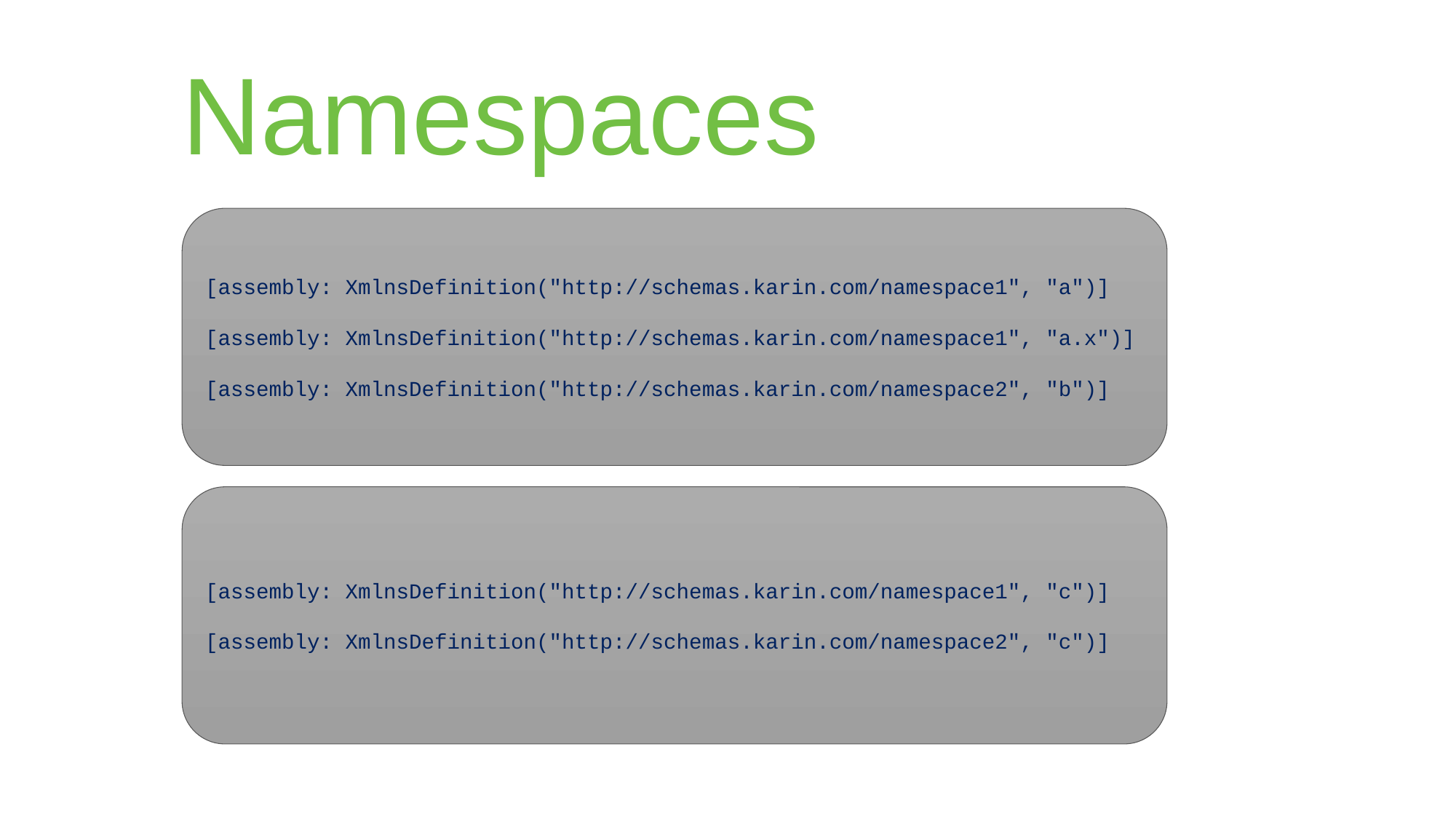

# Namespaces
[assembly: XmlnsDefinition("http://schemas.karin.com/namespace1", "a")]

[assembly: XmlnsDefinition("http://schemas.karin.com/namespace1", "a.x")]

[assembly: XmlnsDefinition("http://schemas.karin.com/namespace2", "b")]
[assembly: XmlnsDefinition("http://schemas.karin.com/namespace1", "c")]

[assembly: XmlnsDefinition("http://schemas.karin.com/namespace2", "c")]